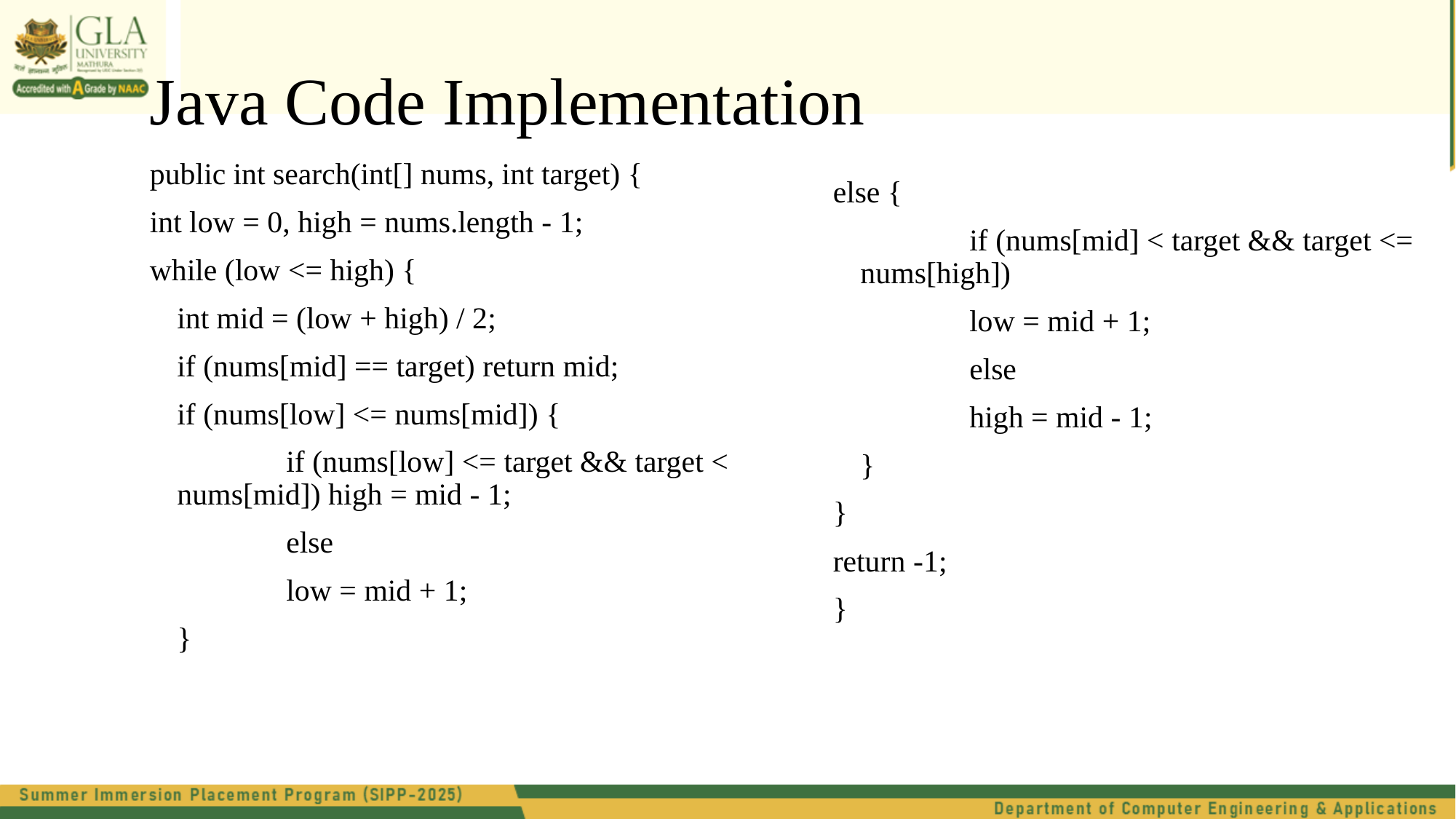

# Java Code Implementation
public int search(int[] nums, int target) {
int low = 0, high = nums.length - 1;
while (low <= high) {
	int mid = (low + high) / 2;
	if (nums[mid] == target) return mid;
	if (nums[low] <= nums[mid]) {
		if (nums[low] <= target && target < nums[mid]) high = mid - 1;
		else
		low = mid + 1;
	}
else {
		if (nums[mid] < target && target <= nums[high])
		low = mid + 1;
		else
		high = mid - 1;
	}
}
return -1;
}